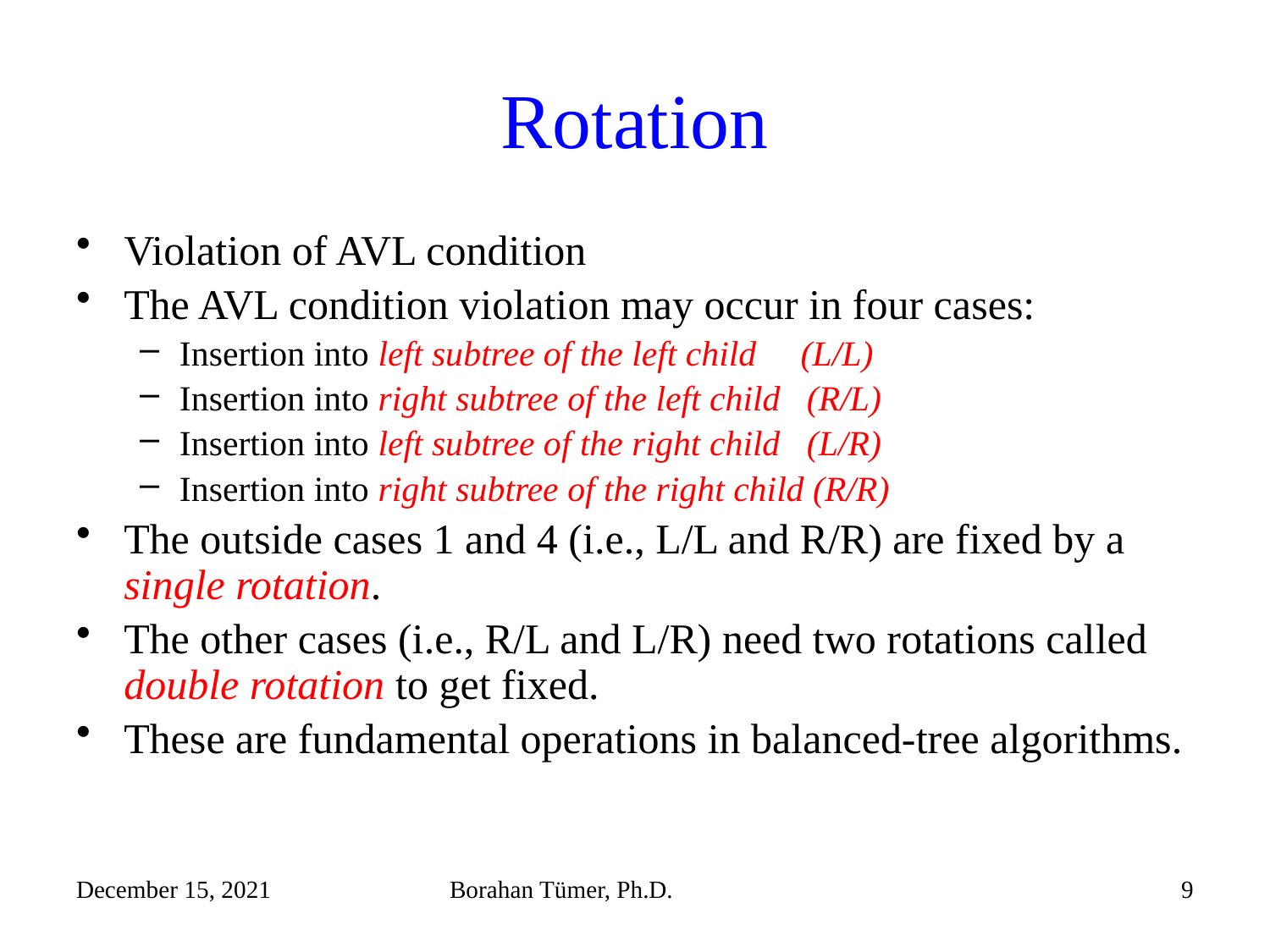

# Rotation
Violation of AVL condition
The AVL condition violation may occur in four cases:
Insertion into left subtree of the left child     (L/L)
Insertion into right subtree of the left child   (R/L)
Insertion into left subtree of the right child   (L/R)
Insertion into right subtree of the right child (R/R)
The outside cases 1 and 4 (i.e., L/L and R/R) are fixed by a single rotation.
The other cases (i.e., R/L and L/R) need two rotations called double rotation to get fixed.
These are fundamental operations in balanced-tree algorithms.

December 15, 2021
Borahan Tümer, Ph.D.
9